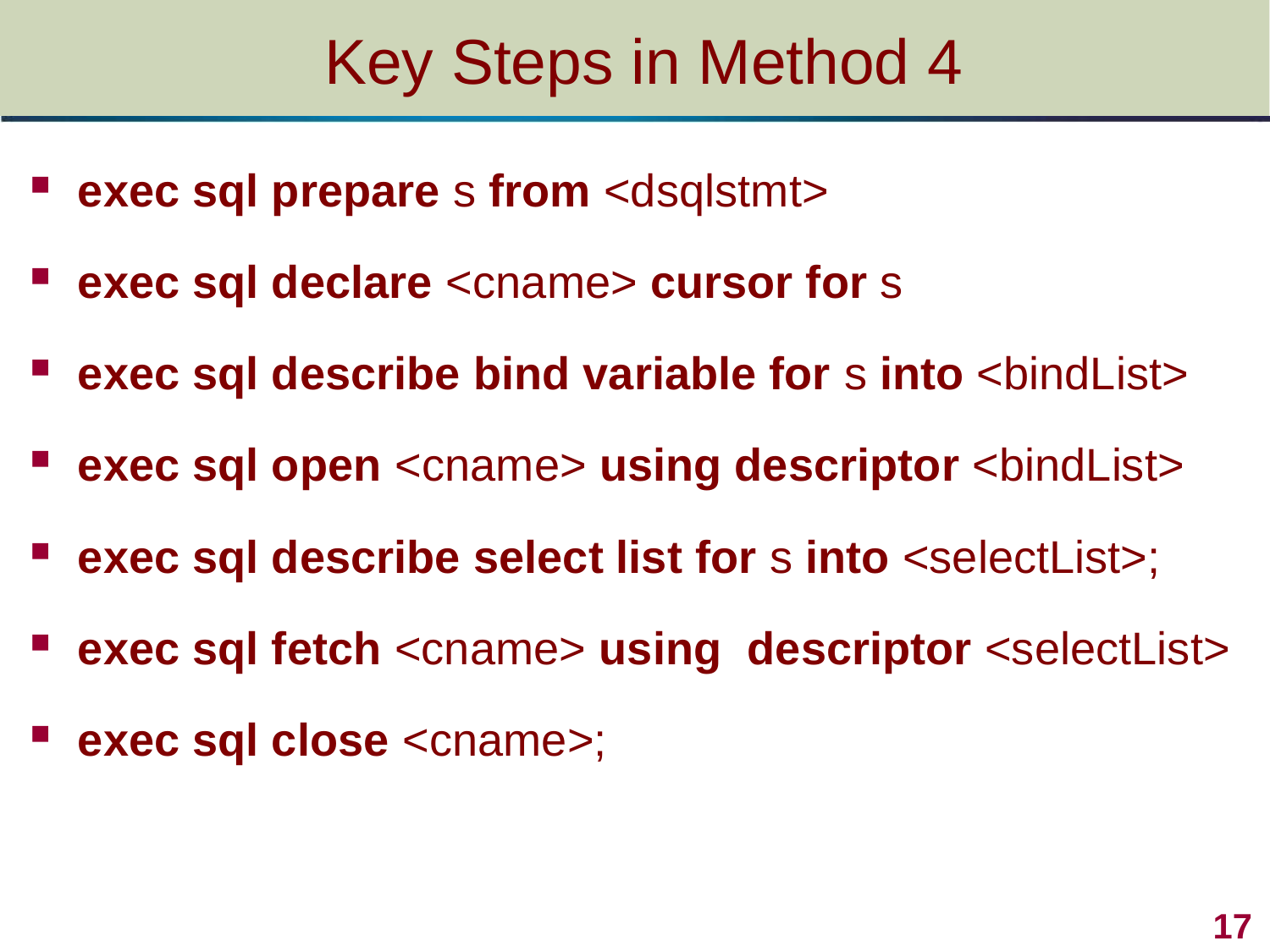

# Key Steps in Method 4
exec sql prepare s from <dsqlstmt>
exec sql declare <cname> cursor for s
exec sql describe bind variable for s into <bindList>
exec sql open <cname> using descriptor <bindList>
exec sql describe select list for s into <selectList>;
exec sql fetch <cname> using  descriptor <selectList>
exec sql close <cname>;
 17